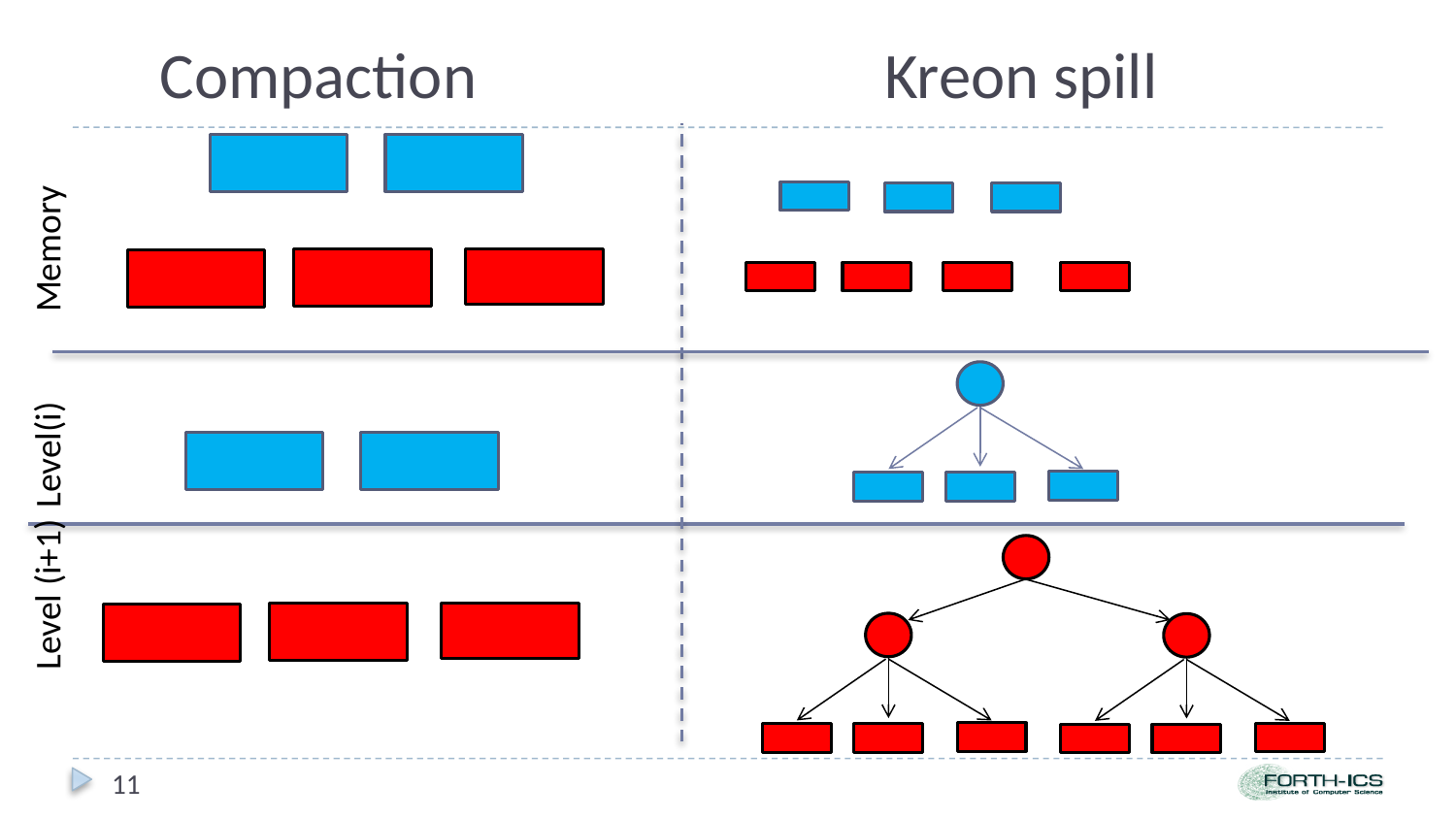

# Compaction                            Kreon spill

Memory

Level(i)

Level (i+1)

11